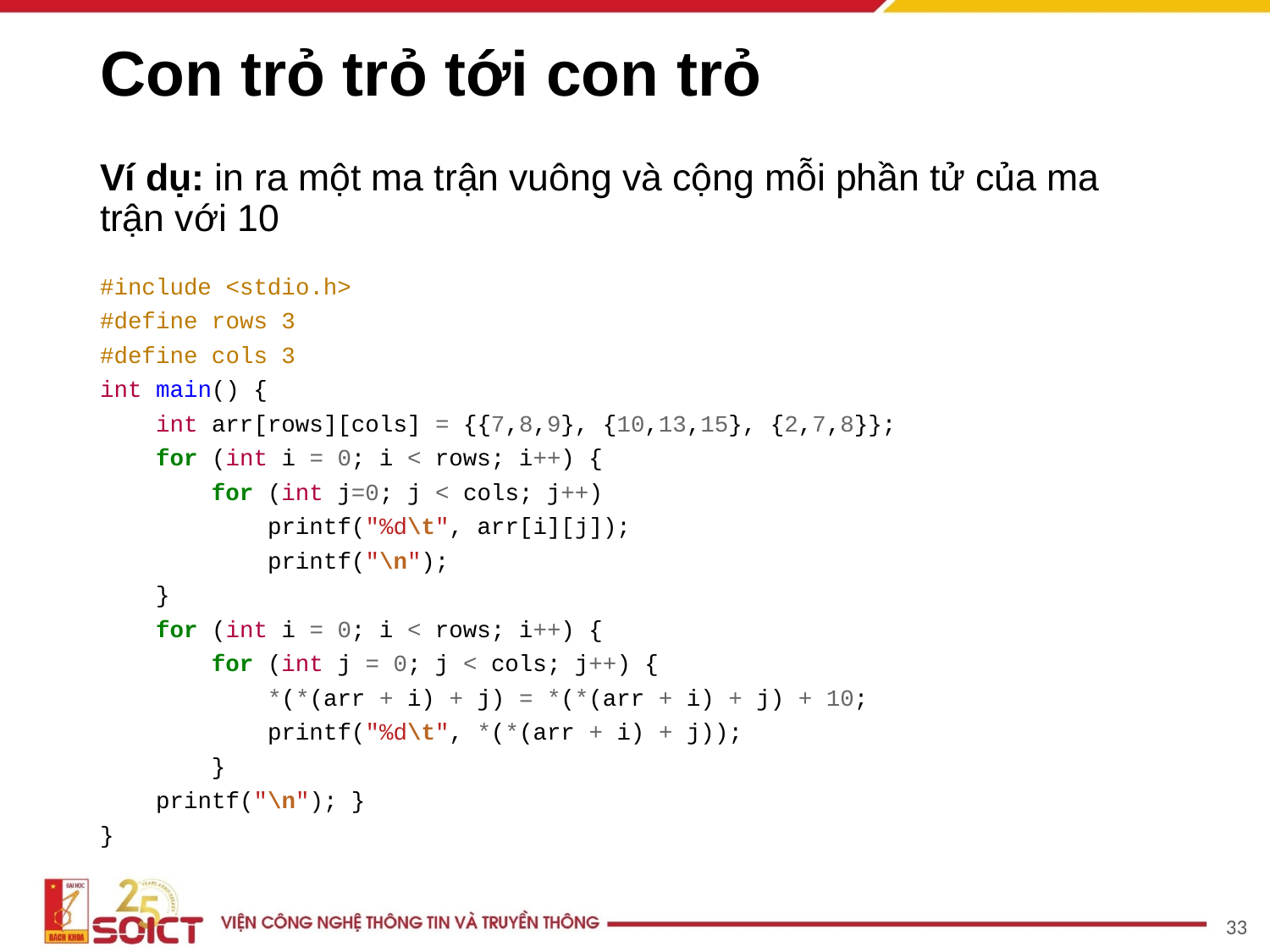

# Con trỏ trỏ tới con trỏ
Ví dụ: in ra một ma trận vuông và cộng mỗi phần tử của ma trận với 10

#include <stdio.h>
#define rows 3
#define cols 3
int main() {
    int arr[rows][cols] = {{7,8,9}, {10,13,15}, {2,7,8}};
    for (int i = 0; i < rows; i++) {
        for (int j=0; j < cols; j++)
            printf("%d\t", arr[i][j]);
            printf("\n");
    }
    for (int i = 0; i < rows; i++) {
        for (int j = 0; j < cols; j++) {
            *(*(arr + i) + j) = *(*(arr + i) + j) + 10;
            printf("%d\t", *(*(arr + i) + j));
        }
    printf("\n"); }
}

33